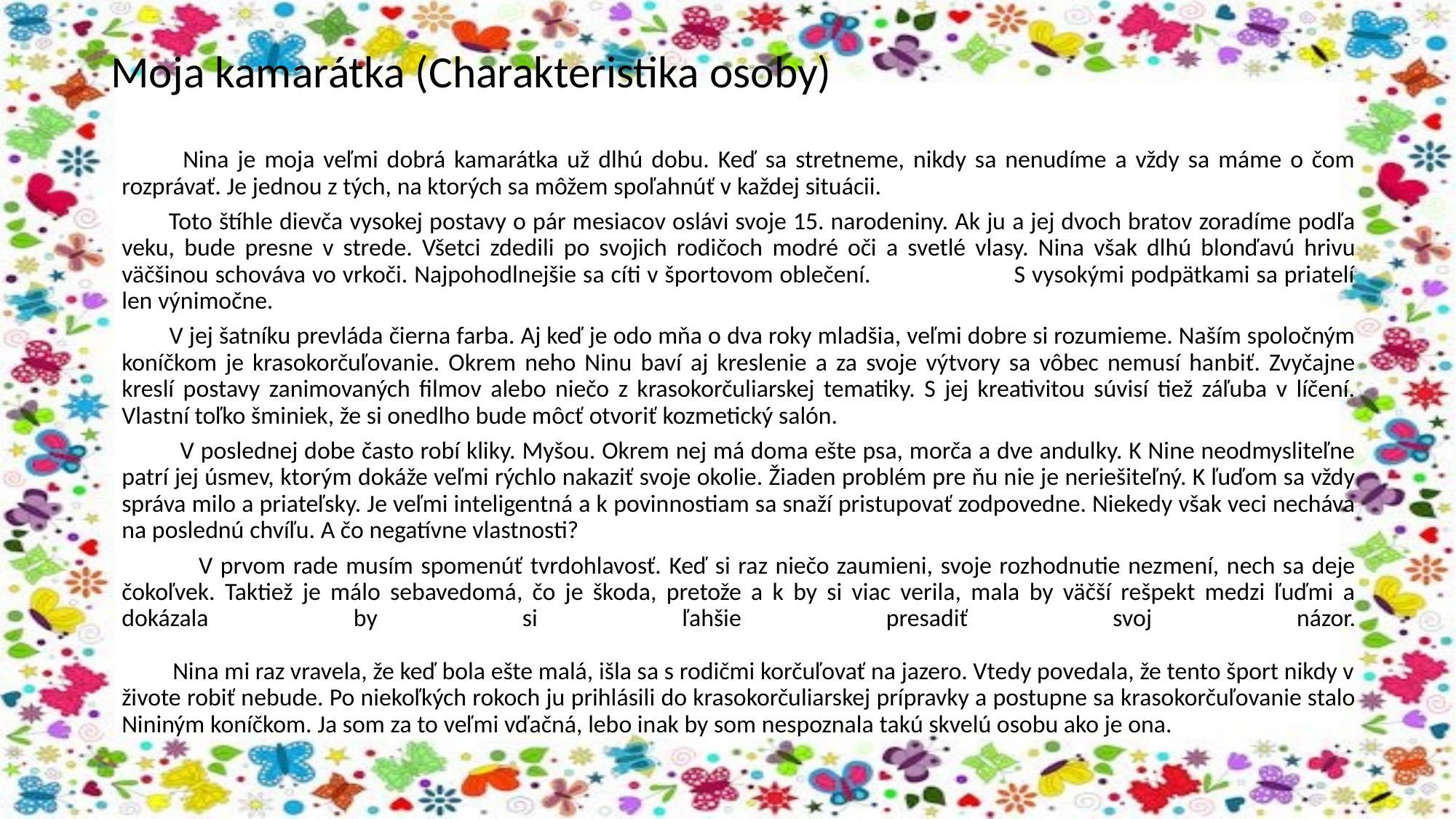

# Moja kamarátka (Charakteristika osoby)

       Nina je moja veľmi dobrá kamarátka už dlhú dobu. Keď sa stretneme, nikdy sa nenudíme a vždy sa máme o čom rozprávať. Je jednou z tých, na ktorých sa môžem spoľahnúť v každej situácii.
       Toto štíhle dievča vysokej postavy o pár mesiacov oslávi svoje 15. narodeniny. Ak ju a jej dvoch bratov zoradíme podľa veku, bude presne v strede. Všetci zdedili po svojich rodičoch modré oči a svetlé vlasy. Nina však dlhú blonďavú hrivu väčšinou schováva vo vrkoči. Najpohodlnejšie sa cíti v športovom oblečení.                      S vysokými podpätkami sa priatelí len výnimočne.
        V jej šatníku prevláda čierna farba. Aj keď je odo mňa o dva roky mladšia, veľmi dobre si rozumieme. Naším spoločným koníčkom je krasokorčuľovanie. Okrem neho Ninu baví aj kreslenie a za svoje výtvory sa vôbec nemusí hanbiť. Zvyčajne kreslí postavy zanimovaných filmov alebo niečo z krasokorčuliarskej tematiky. S jej kreativitou súvisí tiež záľuba v líčení. Vlastní toľko šminiek, že si onedlho bude môcť otvoriť kozmetický salón.
         V poslednej dobe často robí kliky. Myšou. Okrem nej má doma ešte psa, morča a dve andulky. K Nine neodmysliteľne patrí jej úsmev, ktorým dokáže veľmi rýchlo nakaziť svoje okolie. Žiaden problém pre ňu nie je neriešiteľný. K ľuďom sa vždy správa milo a priateľsky. Je veľmi inteligentná a k povinnostiam sa snaží pristupovať zodpovedne. Niekedy však veci necháva na poslednú chvíľu. A čo negatívne vlastnosti?
          V prvom rade musím spomenúť tvrdohlavosť. Keď si raz niečo zaumieni, svoje rozhodnutie nezmení, nech sa deje čokoľvek. Taktiež je málo sebavedomá, čo je škoda, pretože a k by si viac verila, mala by väčší rešpekt medzi ľuďmi a dokázala by si ľahšie presadiť svoj názor.
         Nina mi raz vravela, že keď bola ešte malá, išla sa s rodičmi korčuľovať na jazero. Vtedy povedala, že tento šport nikdy v živote robiť nebude. Po niekoľkých rokoch ju prihlásili do krasokorčuliarskej prípravky a postupne sa krasokorčuľovanie stalo Nininým koníčkom. Ja som za to veľmi vďačná, lebo inak by som nespoznala takú skvelú osobu ako je ona.